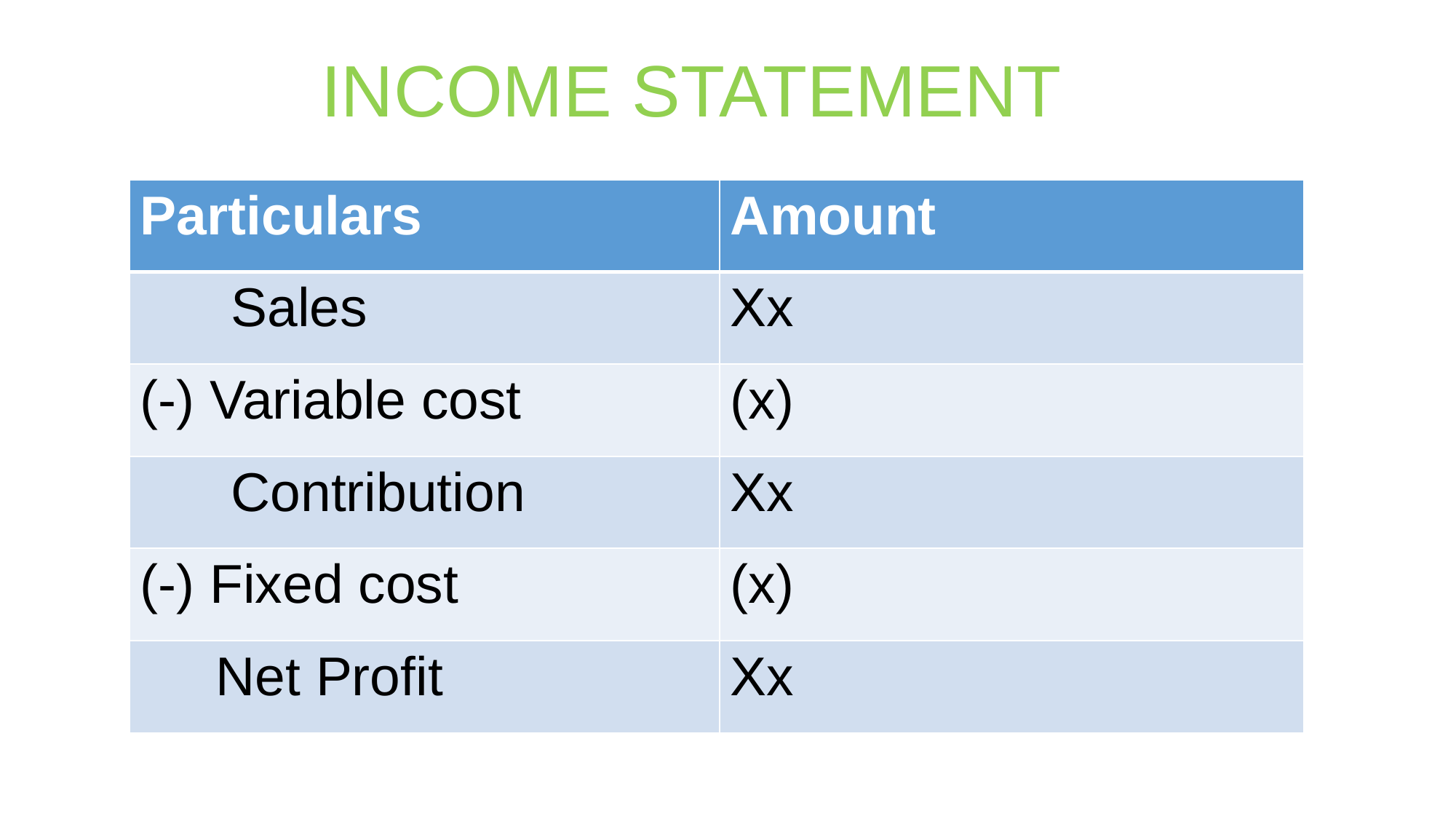

INCOME STATEMENT
| Particulars | Amount |
| --- | --- |
| Sales | Xx |
| (-) Variable cost | (x) |
| Contribution | Xx |
| (-) Fixed cost | (x) |
| Net Profit | Xx |